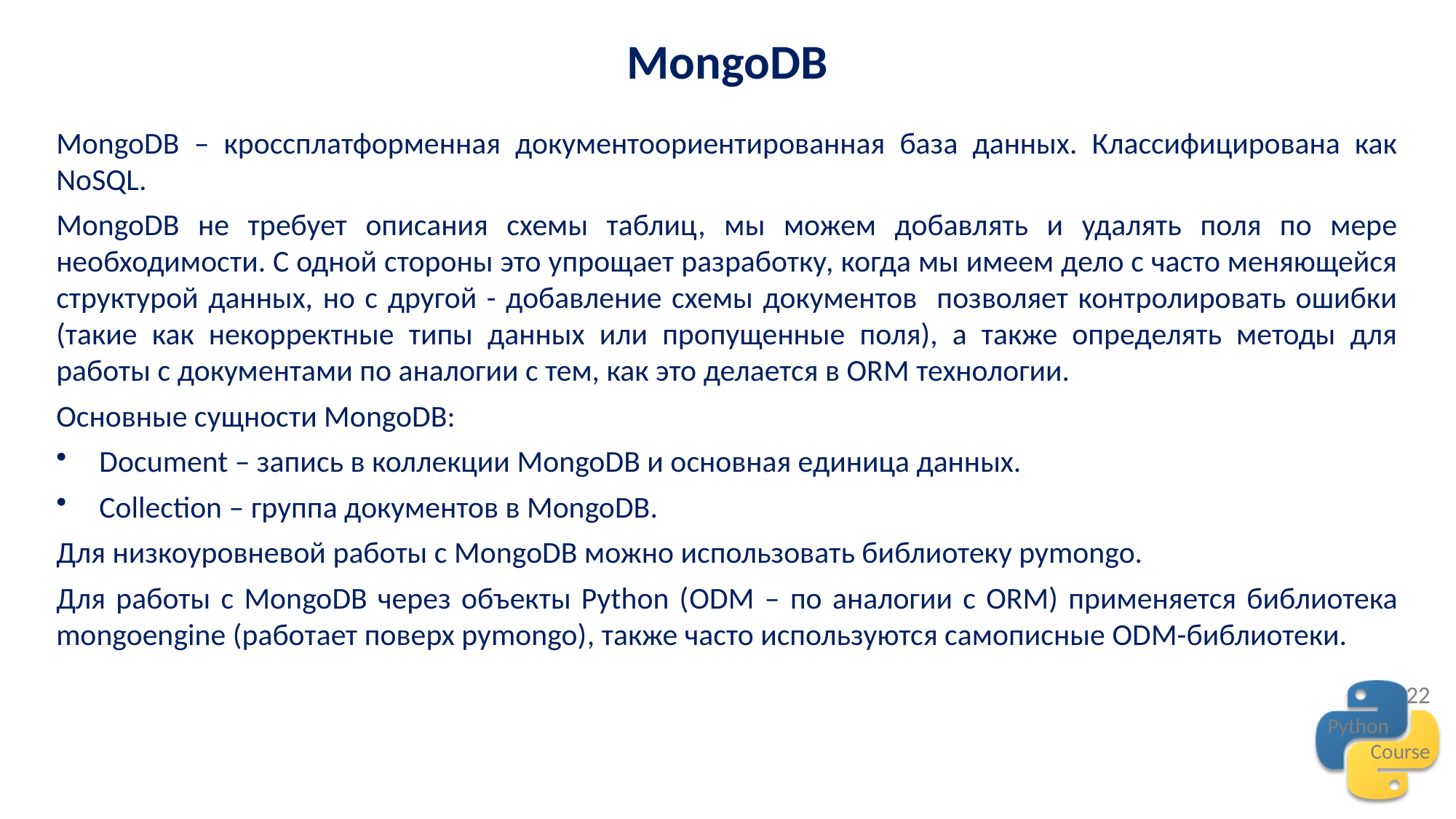

MongoDB
MongoDB – кроссплатформенная документоориентированная база данных. Классифицирована как NoSQL.
MongoDB не требует описания схемы таблиц, мы можем добавлять и удалять поля по мере необходимости. С одной стороны это упрощает разработку, когда мы имеем дело с часто меняющейся структурой данных, но с другой - добавление схемы документов  позволяет контролировать ошибки (такие как некорректные типы данных или пропущенные поля), а также определять методы для работы с документами по аналогии с тем, как это делается в ORM технологии.
Основные сущности MongoDB:
Document – запись в коллекции MongoDB и основная единица данных.
Collection – группа документов в MongoDB.
Для низкоуровневой работы с MongoDB можно использовать библиотеку pymongo.
Для работы с MongoDB через объекты Python (ODM – по аналогии с ORM) применяется библиотека mongoengine (работает поверх pymongo), также часто используются самописные ODM-библиотеки.